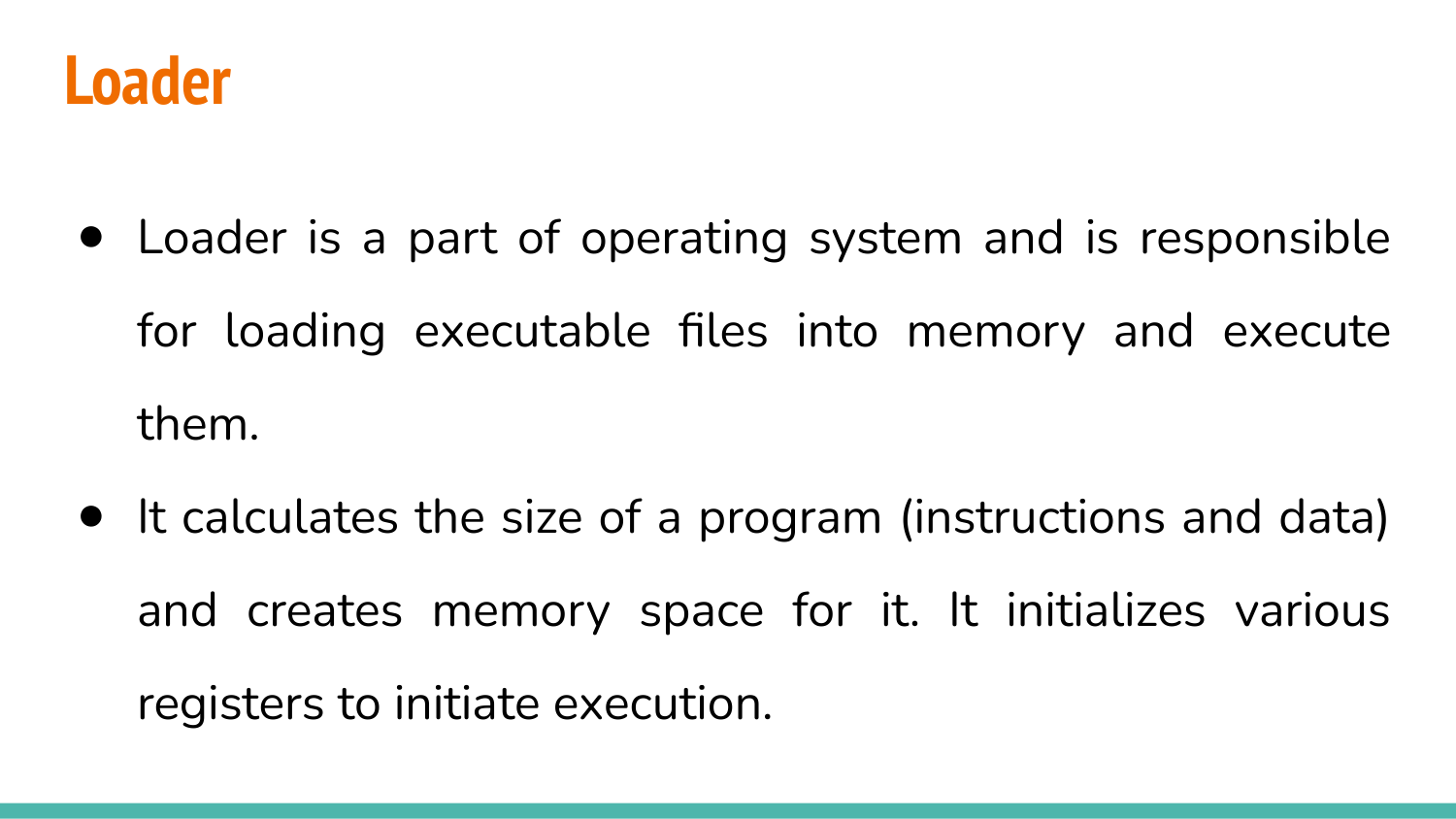

# Loader
Loader is a part of operating system and is responsible for loading executable files into memory and execute them.
It calculates the size of a program (instructions and data) and creates memory space for it. It initializes various registers to initiate execution.